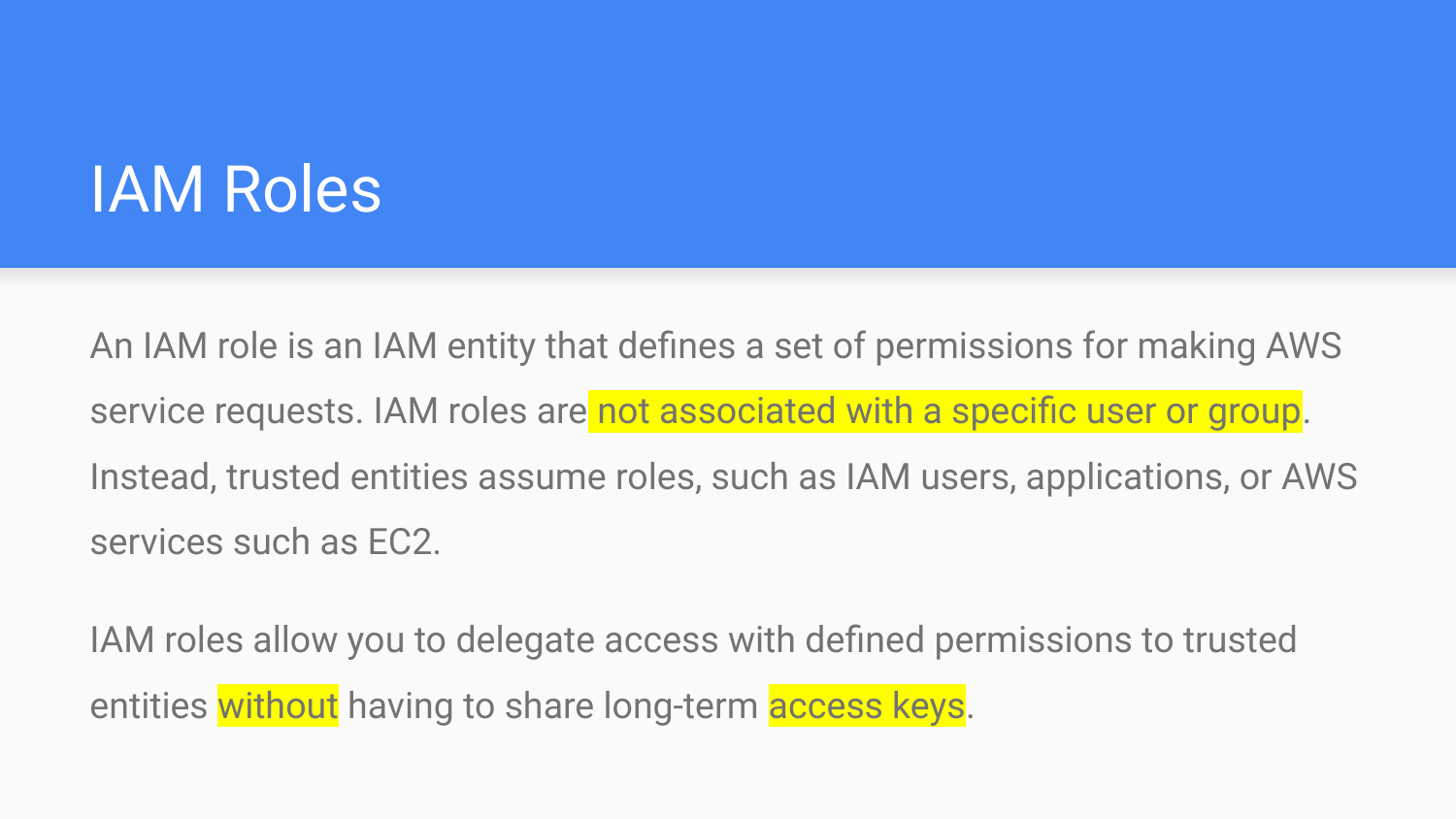

# IAM Roles
An IAM role is an IAM entity that defines a set of permissions for making AWS service requests. IAM roles are not associated with a specific user or group. Instead, trusted entities assume roles, such as IAM users, applications, or AWS services such as EC2.
IAM roles allow you to delegate access with defined permissions to trusted entities without having to share long-term access keys.